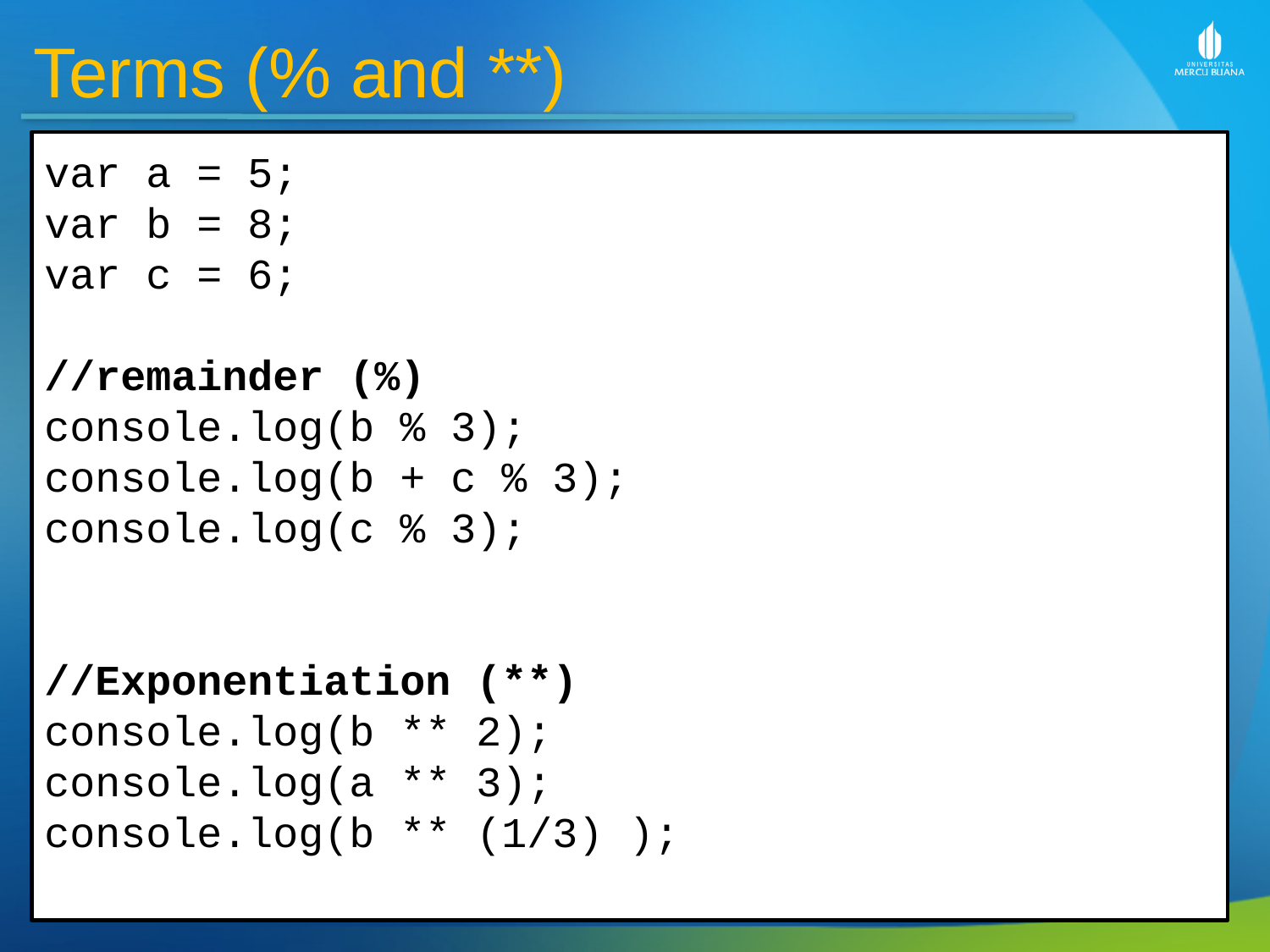

Terms (% and **)
var a = 5;
var b = 8;
var c = 6;

//remainder (%)
console.log(b % 3);
console.log(b + c % 3);
console.log(c % 3);

//Exponentiation (**)
console.log(b ** 2);
console.log(a ** 3);
console.log(b ** (1/3) );